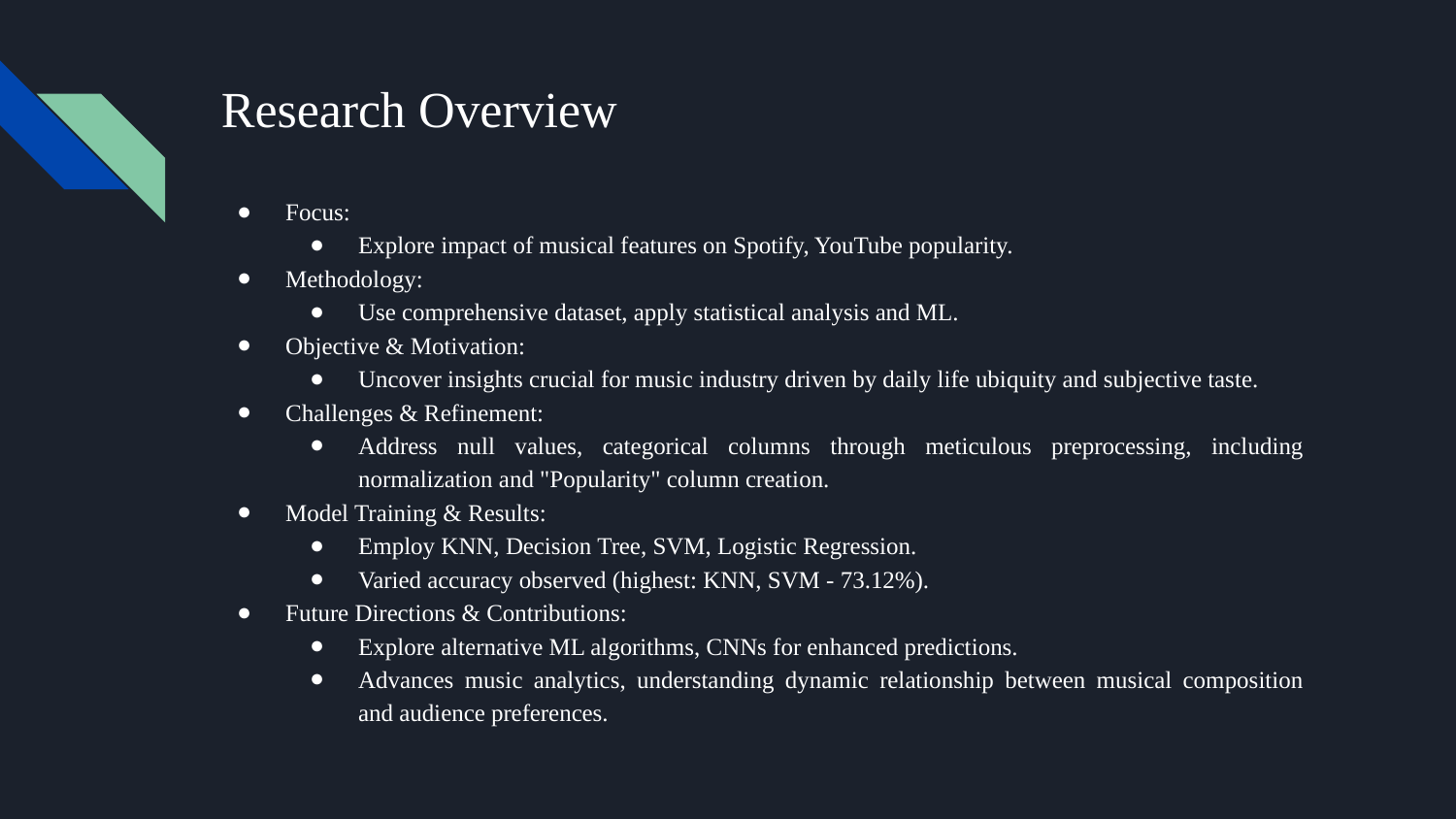

# Research Overview
Focus:
Explore impact of musical features on Spotify, YouTube popularity.
Methodology:
Use comprehensive dataset, apply statistical analysis and ML.
Objective & Motivation:
Uncover insights crucial for music industry driven by daily life ubiquity and subjective taste.
Challenges & Refinement:
Address null values, categorical columns through meticulous preprocessing, including normalization and "Popularity" column creation.
Model Training & Results:
Employ KNN, Decision Tree, SVM, Logistic Regression.
Varied accuracy observed (highest: KNN, SVM - 73.12%).
Future Directions & Contributions:
Explore alternative ML algorithms, CNNs for enhanced predictions.
Advances music analytics, understanding dynamic relationship between musical composition and audience preferences.